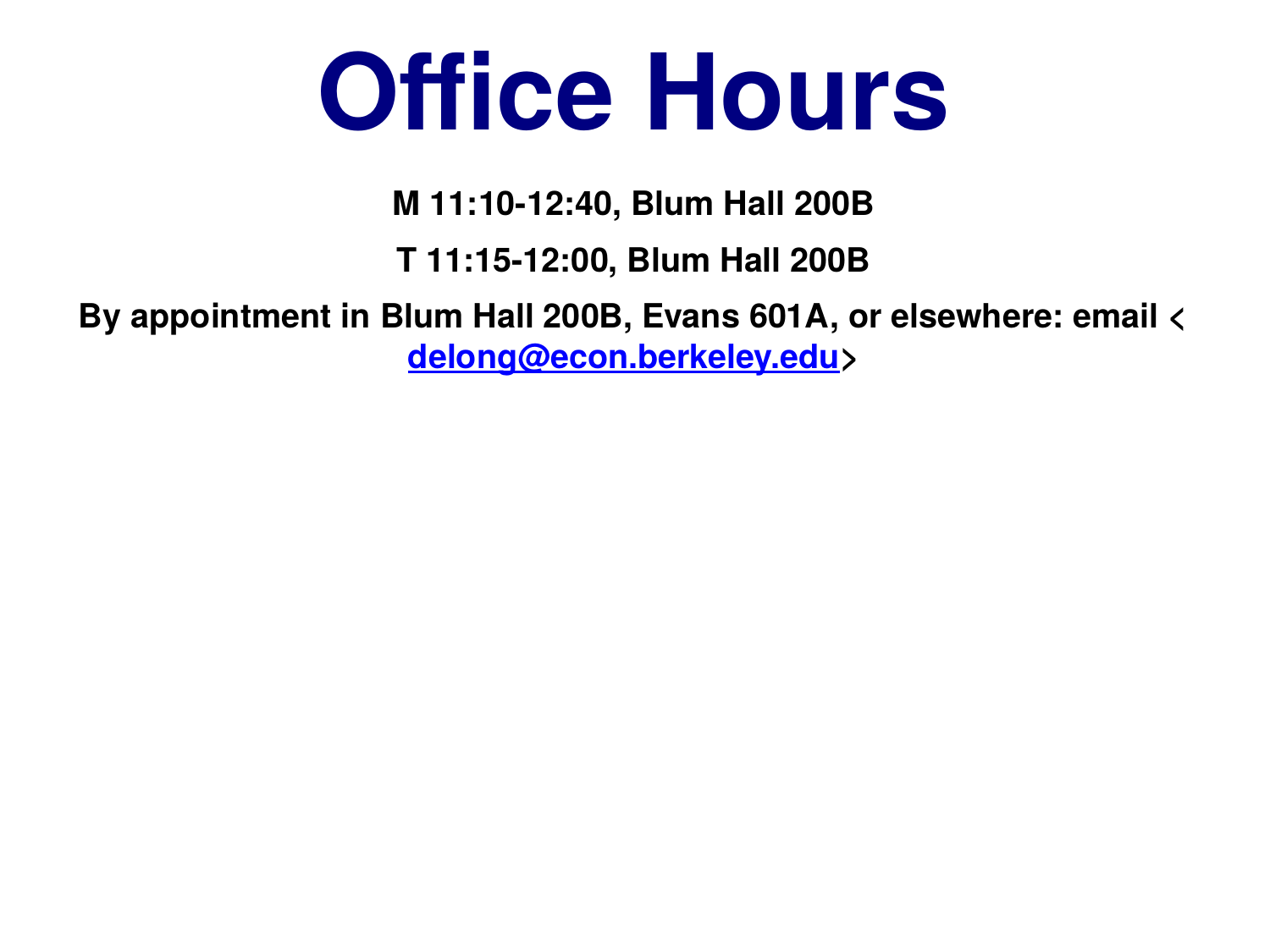

Office Hours
M 11:10-12:40, Blum Hall 200B
T 11:15-12:00, Blum Hall 200B
By appointment in Blum Hall 200B, Evans 601A, or elsewhere: email <delong@econ.berkeley.edu>